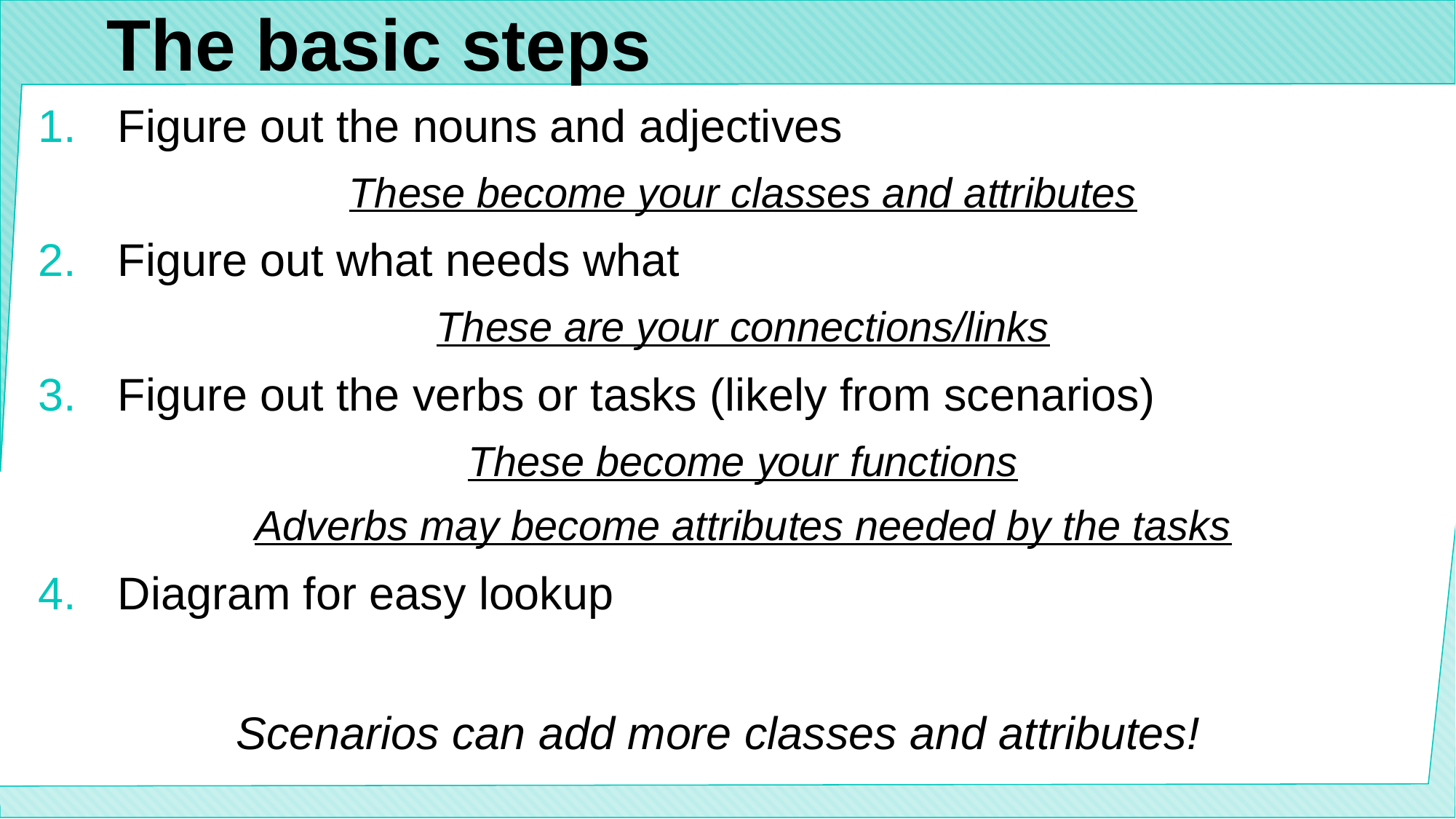

# The basic steps
Figure out the nouns and adjectives
These become your classes and attributes
Figure out what needs what
These are your connections/links
Figure out the verbs or tasks (likely from scenarios)
These become your functions
Adverbs may become attributes needed by the tasks
Diagram for easy lookup

Scenarios can add more classes and attributes!